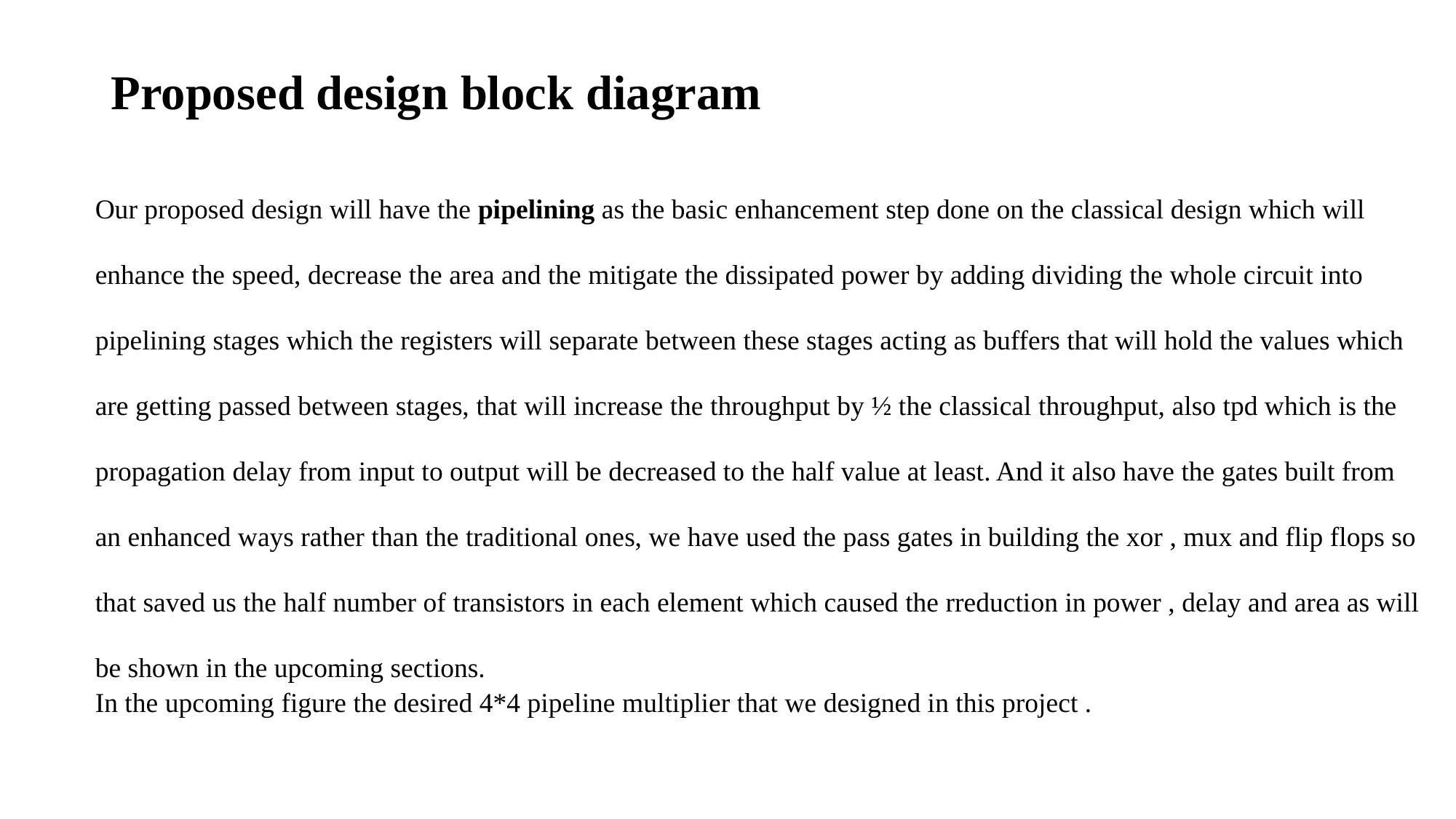

# Proposed design block diagram
Our proposed design will have the pipelining as the basic enhancement step done on the classical design which will enhance the speed, decrease the area and the mitigate the dissipated power by adding dividing the whole circuit into pipelining stages which the registers will separate between these stages acting as buffers that will hold the values which are getting passed between stages, that will increase the throughput by ½ the classical throughput, also tpd which is the propagation delay from input to output will be decreased to the half value at least. And it also have the gates built from an enhanced ways rather than the traditional ones, we have used the pass gates in building the xor , mux and flip flops so that saved us the half number of transistors in each element which caused the rreduction in power , delay and area as will be shown in the upcoming sections.
In the upcoming figure the desired 4*4 pipeline multiplier that we designed in this project .